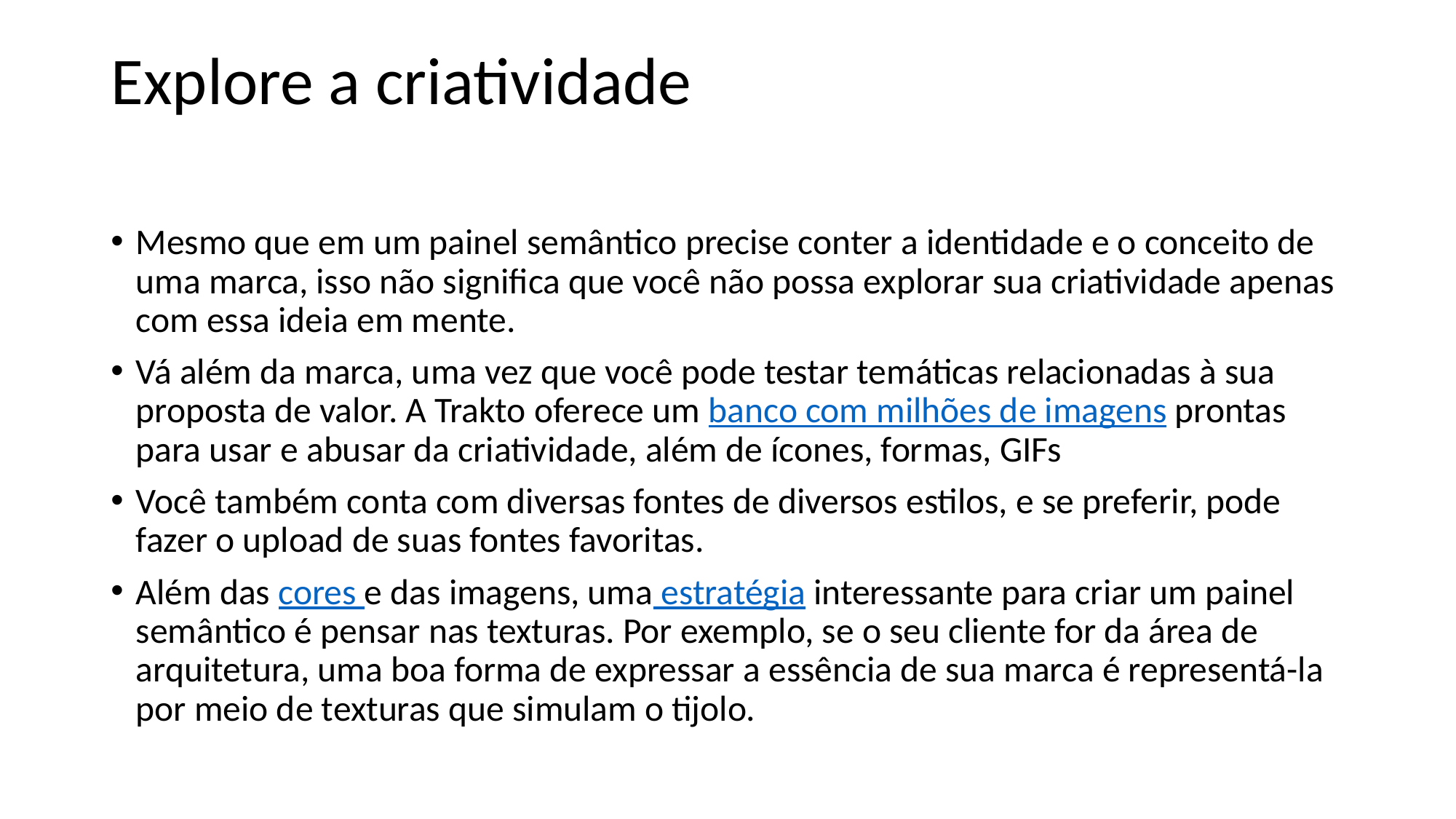

# Explore a criatividade
Mesmo que em um painel semântico precise conter a identidade e o conceito de uma marca, isso não significa que você não possa explorar sua criatividade apenas com essa ideia em mente.
Vá além da marca, uma vez que você pode testar temáticas relacionadas à sua proposta de valor. A Trakto oferece um banco com milhões de imagens prontas para usar e abusar da criatividade, além de ícones, formas, GIFs
Você também conta com diversas fontes de diversos estilos, e se preferir, pode fazer o upload de suas fontes favoritas.
Além das cores e das imagens, uma estratégia interessante para criar um painel semântico é pensar nas texturas. Por exemplo, se o seu cliente for da área de arquitetura, uma boa forma de expressar a essência de sua marca é representá-la por meio de texturas que simulam o tijolo.